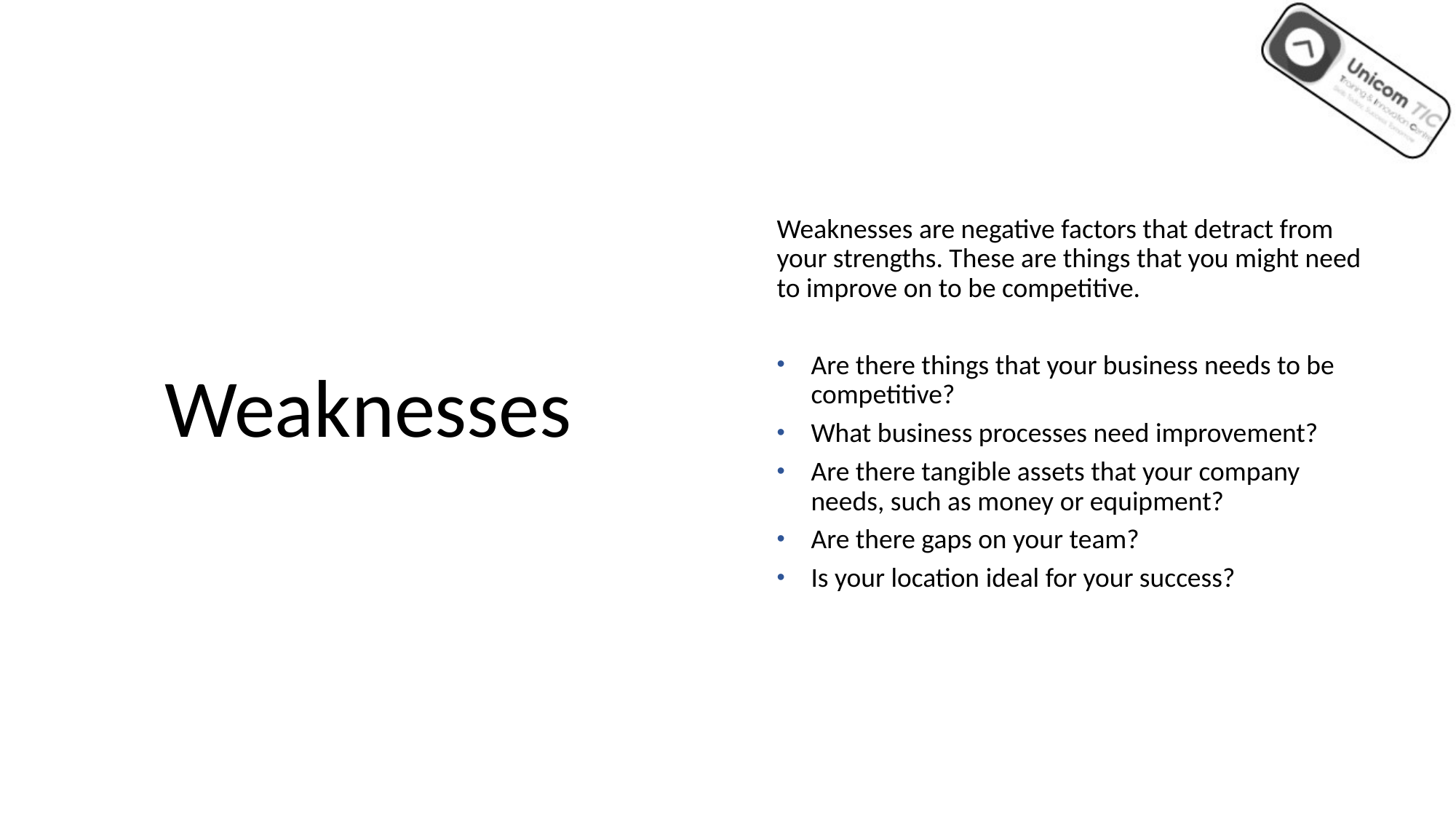

Weaknesses are negative factors that detract from your strengths. These are things that you might need to improve on to be competitive.

Are there things that your business needs to be competitive?
What business processes need improvement?
Are there tangible assets that your company needs, such as money or equipment?
Are there gaps on your team?
Is your location ideal for your success?
# Weaknesses